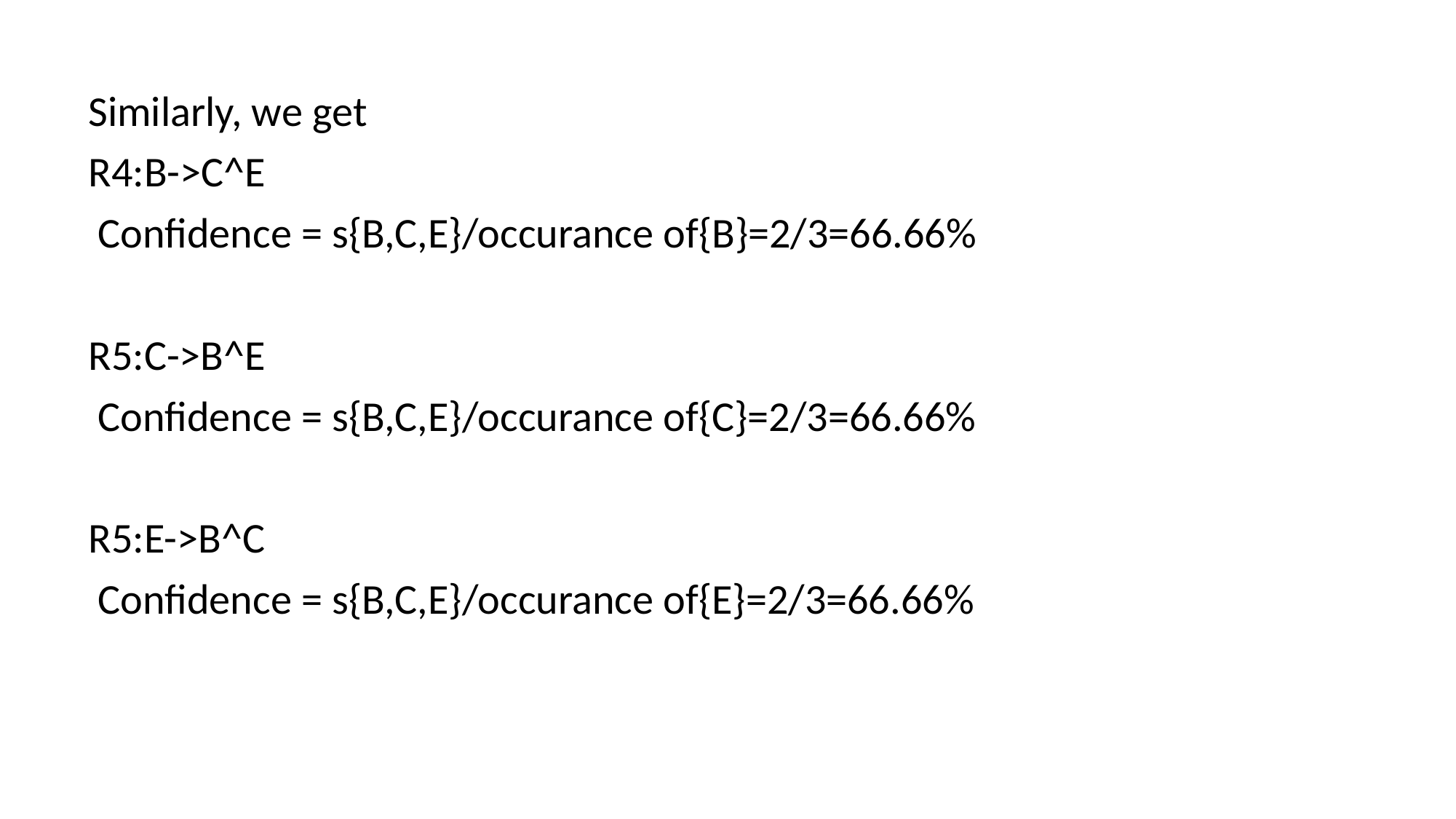

Similarly, we get
R4:B->C^E
 Confidence = s{B,C,E}/occurance of{B}=2/3=66.66%

R5:C->B^E
 Confidence = s{B,C,E}/occurance of{C}=2/3=66.66%

R5:E->B^C
 Confidence = s{B,C,E}/occurance of{E}=2/3=66.66%